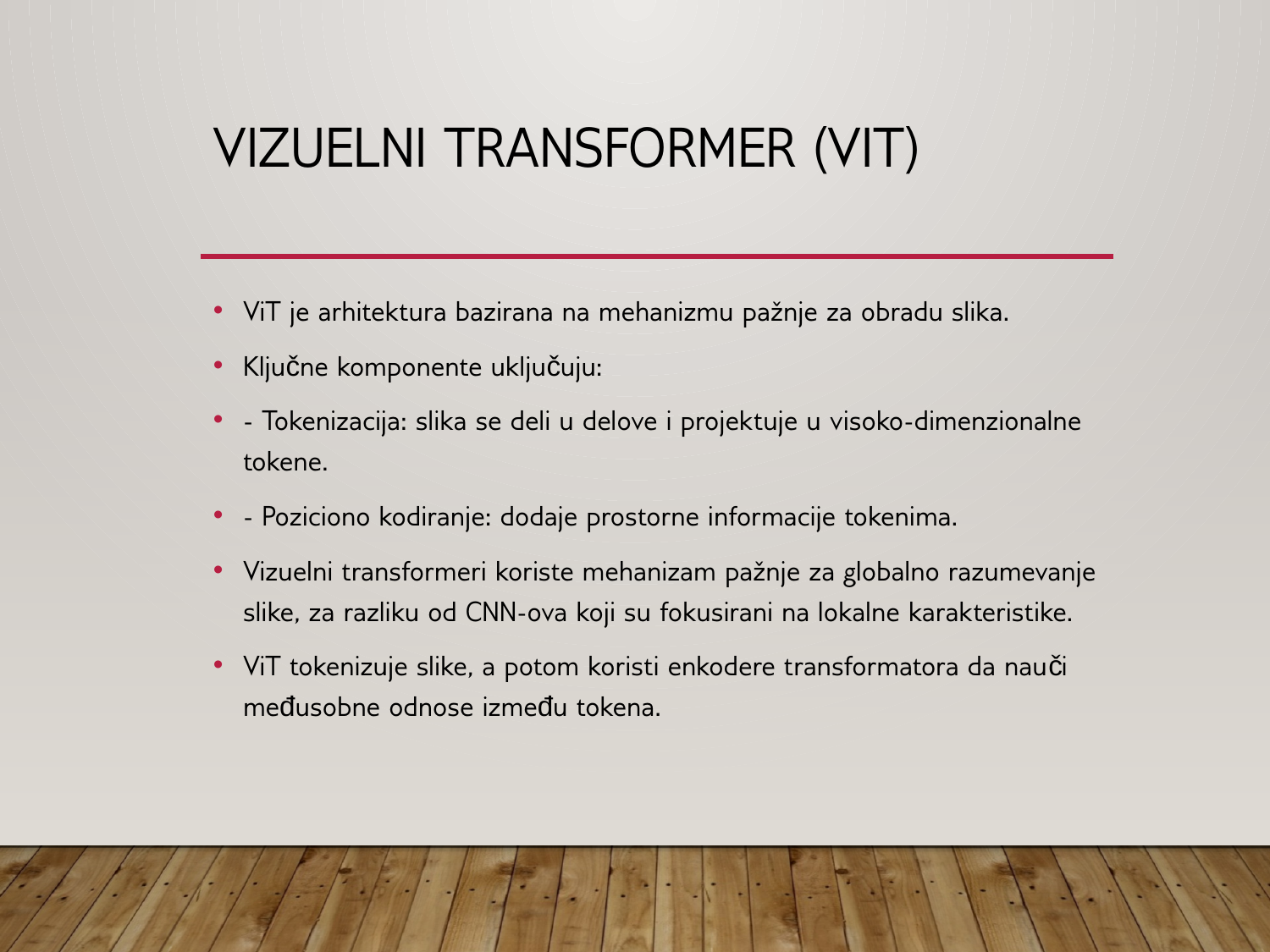

# Vizuelni transformer (ViT)
ViT je arhitektura bazirana na mehanizmu pažnje za obradu slika.
Ključne komponente uključuju:
- Tokenizacija: slika se deli u delove i projektuje u visoko-dimenzionalne tokene.
- Poziciono kodiranje: dodaje prostorne informacije tokenima.
Vizuelni transformeri koriste mehanizam pažnje za globalno razumevanje slike, za razliku od CNN-ova koji su fokusirani na lokalne karakteristike.
ViT tokenizuje slike, a potom koristi enkodere transformatora da nauči međusobne odnose između tokena.